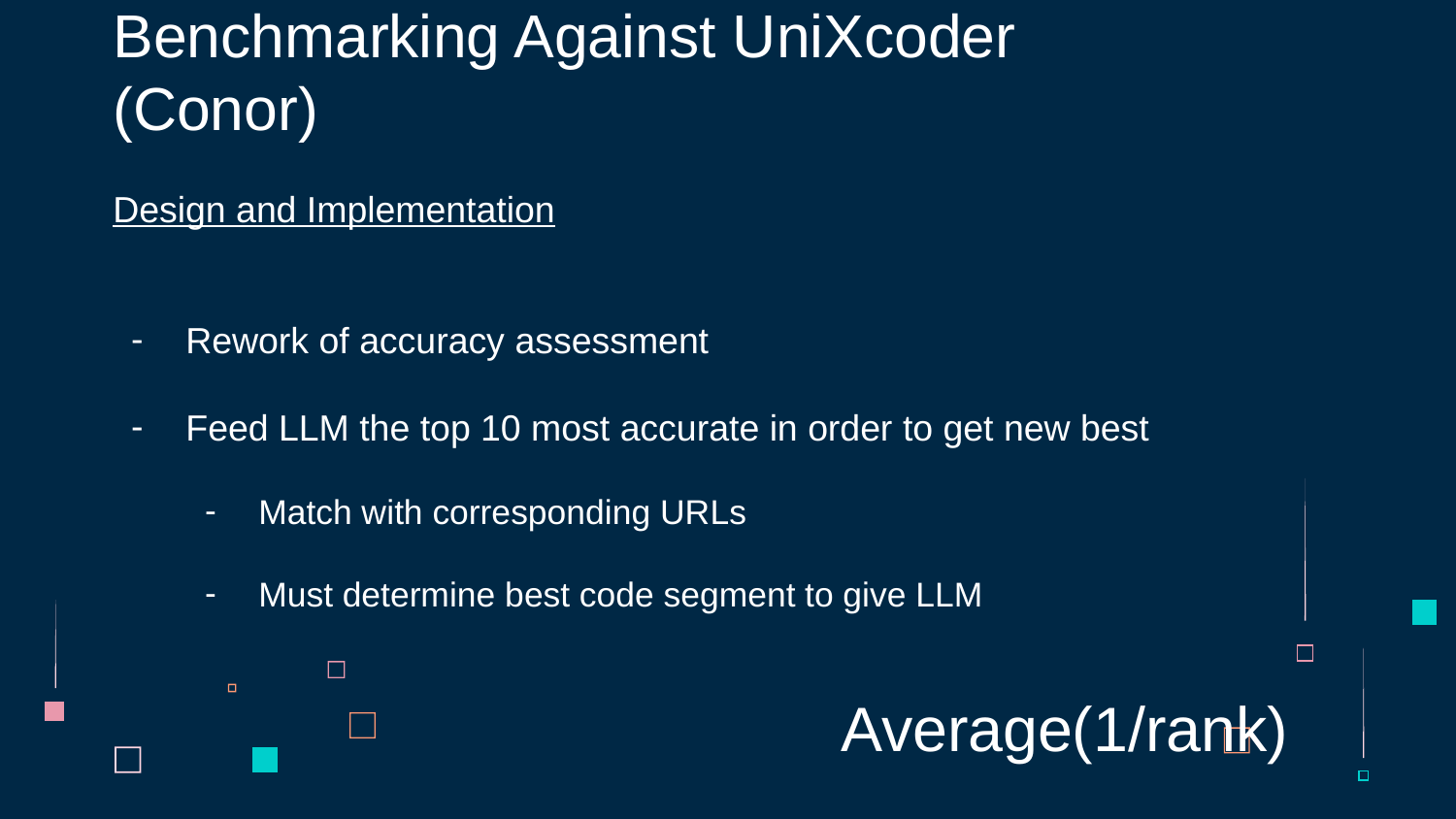

# Benchmarking Against UniXcoder (Conor)
Design and Implementation
Rework of accuracy assessment
Feed LLM the top 10 most accurate in order to get new best
Match with corresponding URLs
Must determine best code segment to give LLM
					Average(1/rank)